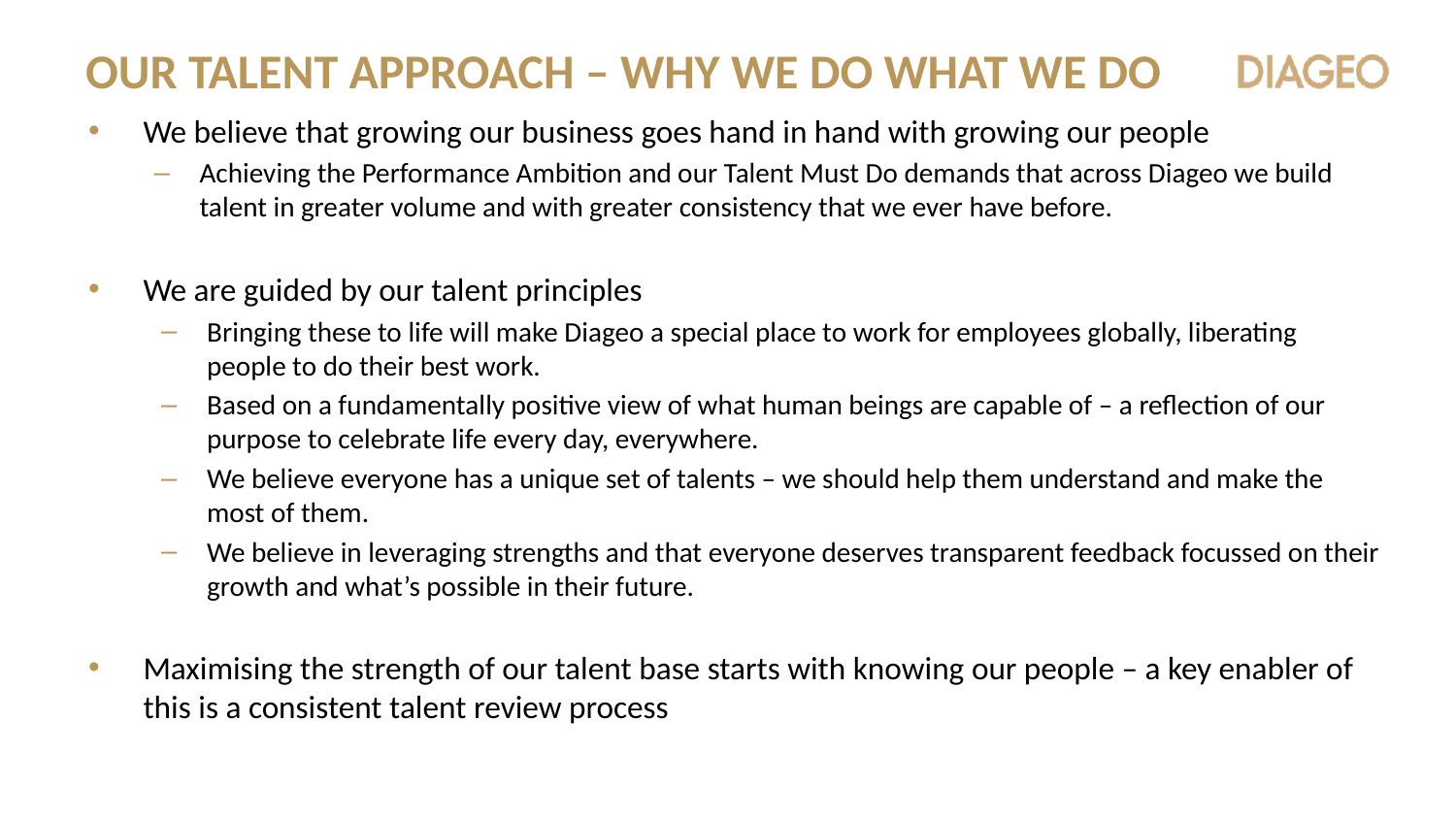

# OUR Talent approach – why we do what we do
We believe that growing our business goes hand in hand with growing our people
Achieving the Performance Ambition and our Talent Must Do demands that across Diageo we build talent in greater volume and with greater consistency that we ever have before.

We are guided by our talent principles
Bringing these to life will make Diageo a special place to work for employees globally, liberating people to do their best work.
Based on a fundamentally positive view of what human beings are capable of – a reflection of our purpose to celebrate life every day, everywhere.
We believe everyone has a unique set of talents – we should help them understand and make the most of them.
We believe in leveraging strengths and that everyone deserves transparent feedback focussed on their growth and what’s possible in their future.

Maximising the strength of our talent base starts with knowing our people – a key enabler of this is a consistent talent review process